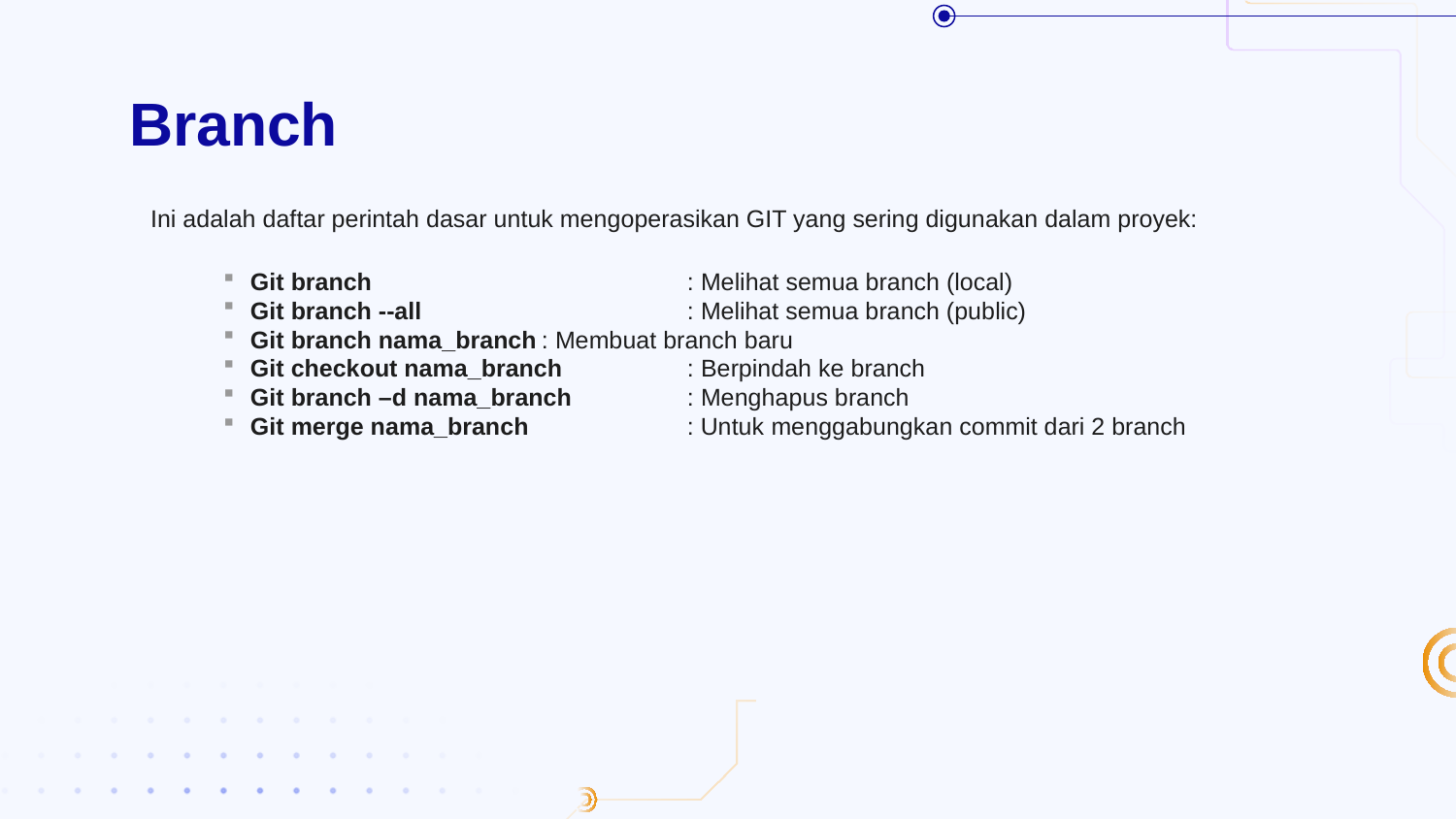

# Branch
Ini adalah daftar perintah dasar untuk mengoperasikan GIT yang sering digunakan dalam proyek:

Git branch			: Melihat semua branch (local)
Git branch --all		: Melihat semua branch (public)
Git branch nama_branch	: Membuat branch baru
Git checkout nama_branch	: Berpindah ke branch
Git branch –d nama_branch	: Menghapus branch
Git merge nama_branch		: Untuk menggabungkan commit dari 2 branch